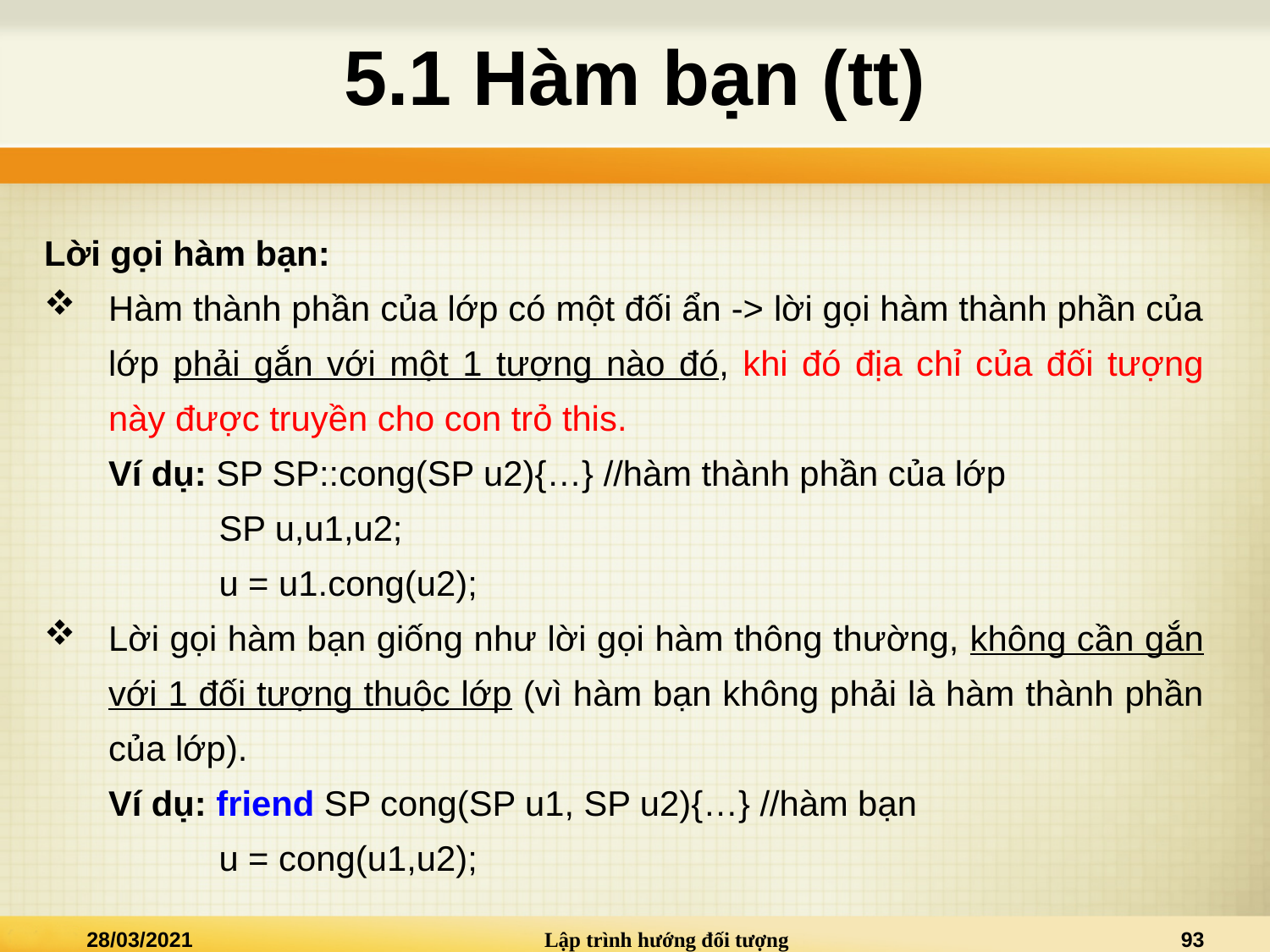

# 5.1 Hàm bạn (tt)
Lời gọi hàm bạn:
Hàm thành phần của lớp có một đối ẩn -> lời gọi hàm thành phần của lớp phải gắn với một 1 tượng nào đó, khi đó địa chỉ của đối tượng này được truyền cho con trỏ this.
Ví dụ: SP SP::cong(SP u2){…} //hàm thành phần của lớp
SP u,u1,u2;
u = u1.cong(u2);
Lời gọi hàm bạn giống như lời gọi hàm thông thường, không cần gắn với 1 đối tượng thuộc lớp (vì hàm bạn không phải là hàm thành phần của lớp).
Ví dụ: friend SP cong(SP u1, SP u2){…} //hàm bạn
u = cong(u1,u2);
28/03/2021
Lập trình hướng đối tượng
93